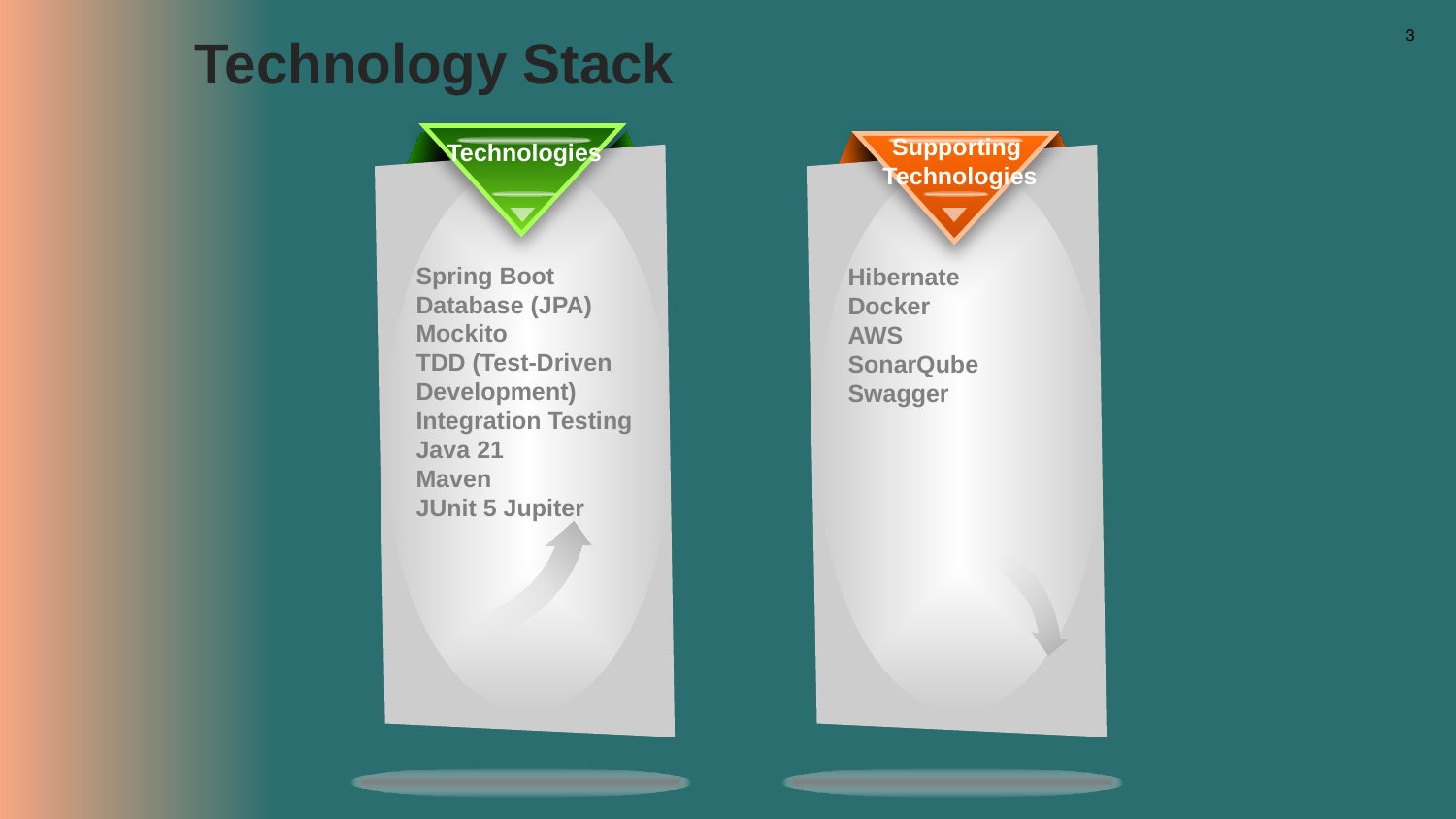

# Technology Stack
Supporting
Technologies

Hibernate
Docker
AWS
SonarQube
Swagger

Technologies

Spring Boot
Database (JPA)
Mockito
TDD (Test-Driven Development)
Integration Testing
Java 21
Maven
JUnit 5 Jupiter